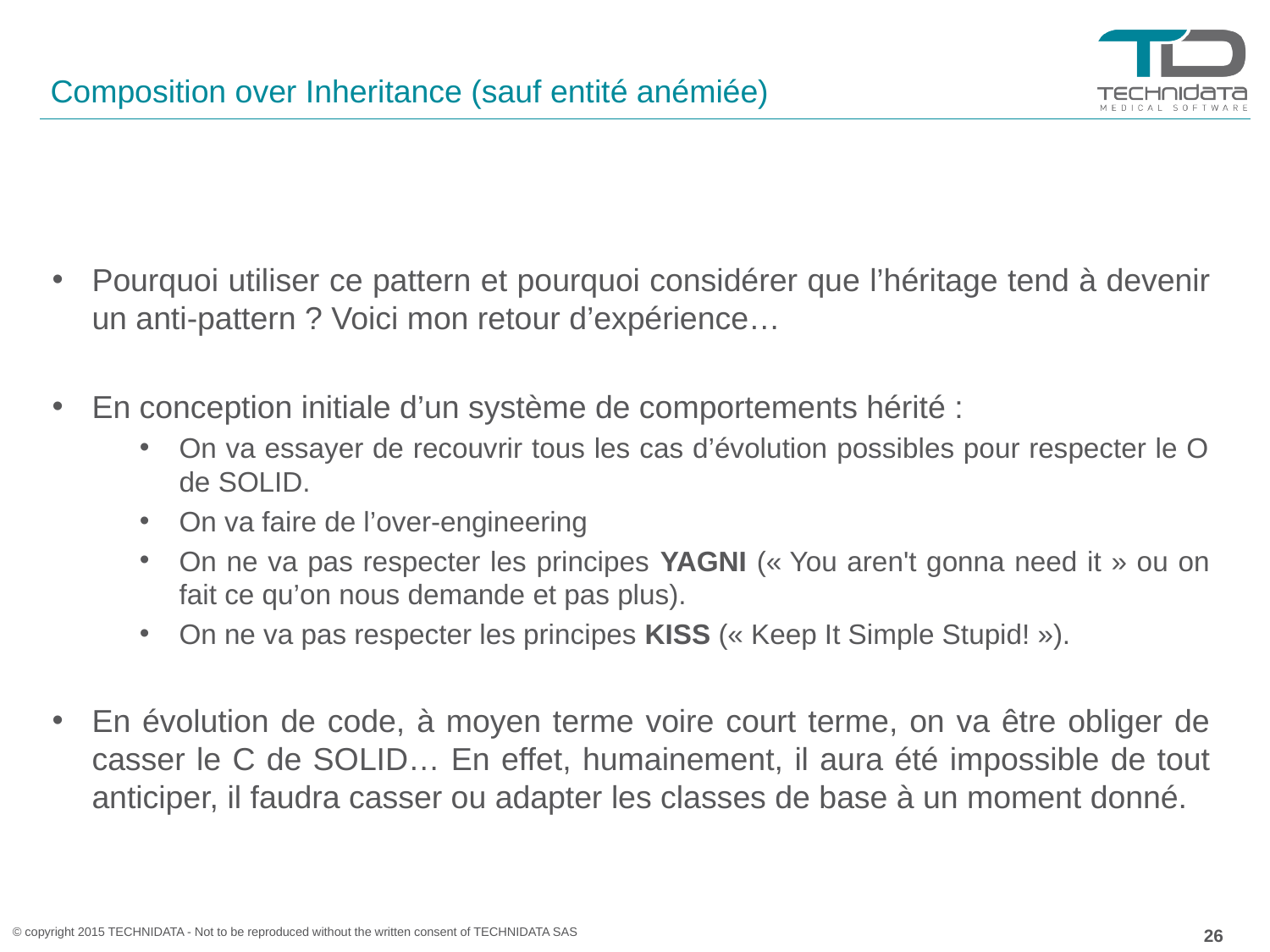

# Composition over Inheritance (sauf entité anémiée)

Pourquoi utiliser ce pattern et pourquoi considérer que l’héritage tend à devenir un anti-pattern ? Voici mon retour d’expérience…

En conception initiale d’un système de comportements hérité :
On va essayer de recouvrir tous les cas d’évolution possibles pour respecter le O de SOLID.
On va faire de l’over-engineering
On ne va pas respecter les principes YAGNI (« You aren't gonna need it » ou on fait ce qu’on nous demande et pas plus).
On ne va pas respecter les principes KISS (« Keep It Simple Stupid! »).

En évolution de code, à moyen terme voire court terme, on va être obliger de casser le C de SOLID… En effet, humainement, il aura été impossible de tout anticiper, il faudra casser ou adapter les classes de base à un moment donné.